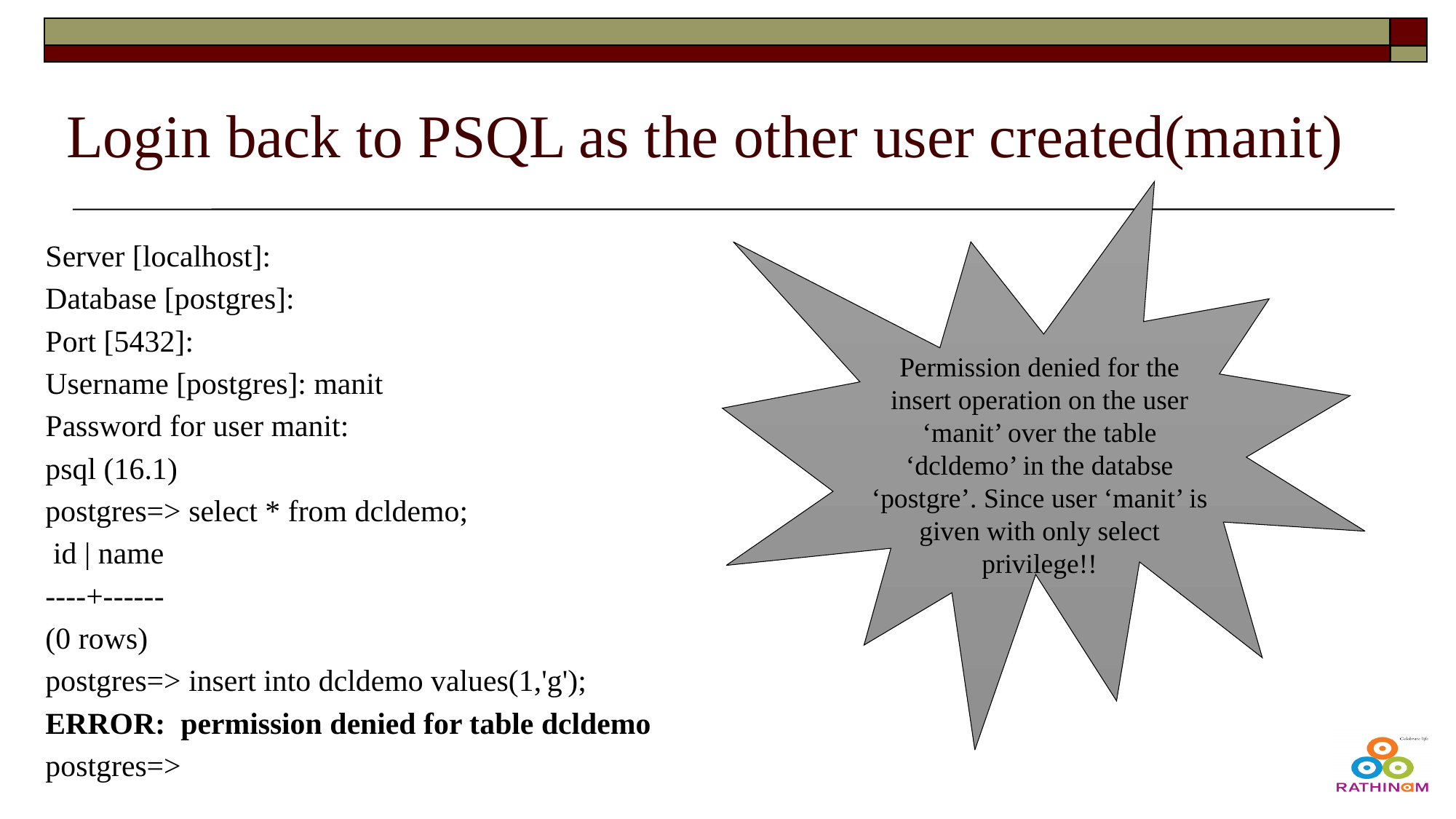

# Login back to PSQL as the other user created(manit)

Permission denied for the insert operation on the user ‘manit’ over the table ‘dcldemo’ in the databse ‘postgre’. Since user ‘manit’ is given with only select privilege!!
Server [localhost]:
Database [postgres]:
Port [5432]:
Username [postgres]: manit
Password for user manit:
psql (16.1)
postgres=> select * from dcldemo;
 id | name
----+------
(0 rows)
postgres=> insert into dcldemo values(1,'g');
ERROR:  permission denied for table dcldemo
postgres=>